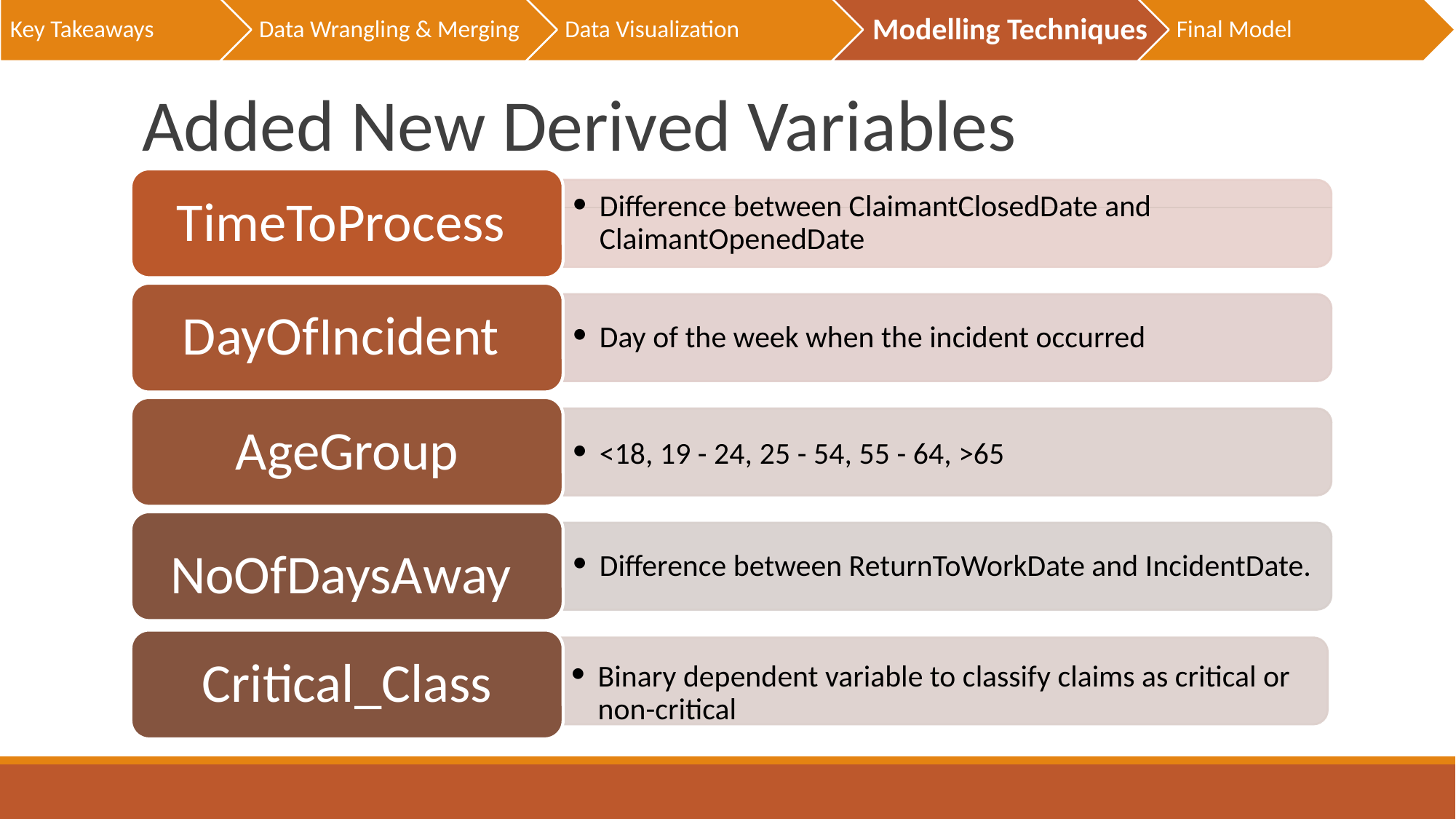

Key Takeaways

Data Wrangling & Merging

Data Visualization

Modelling Techniques

Final Model
# Added New Derived Variables

TimeToProcess

Difference between ClaimantClosedDate and ClaimantOpenedDate

DayOfIncident
Day of the week when the incident occurred

AgeGroup
<18, 19 - 24, 25 - 54, 55 - 64, >65

NoOfDaysAway
Difference between ReturnToWorkDate and IncidentDate.

Critical_Class

Binary dependent variable to classify claims as critical or  non-critical